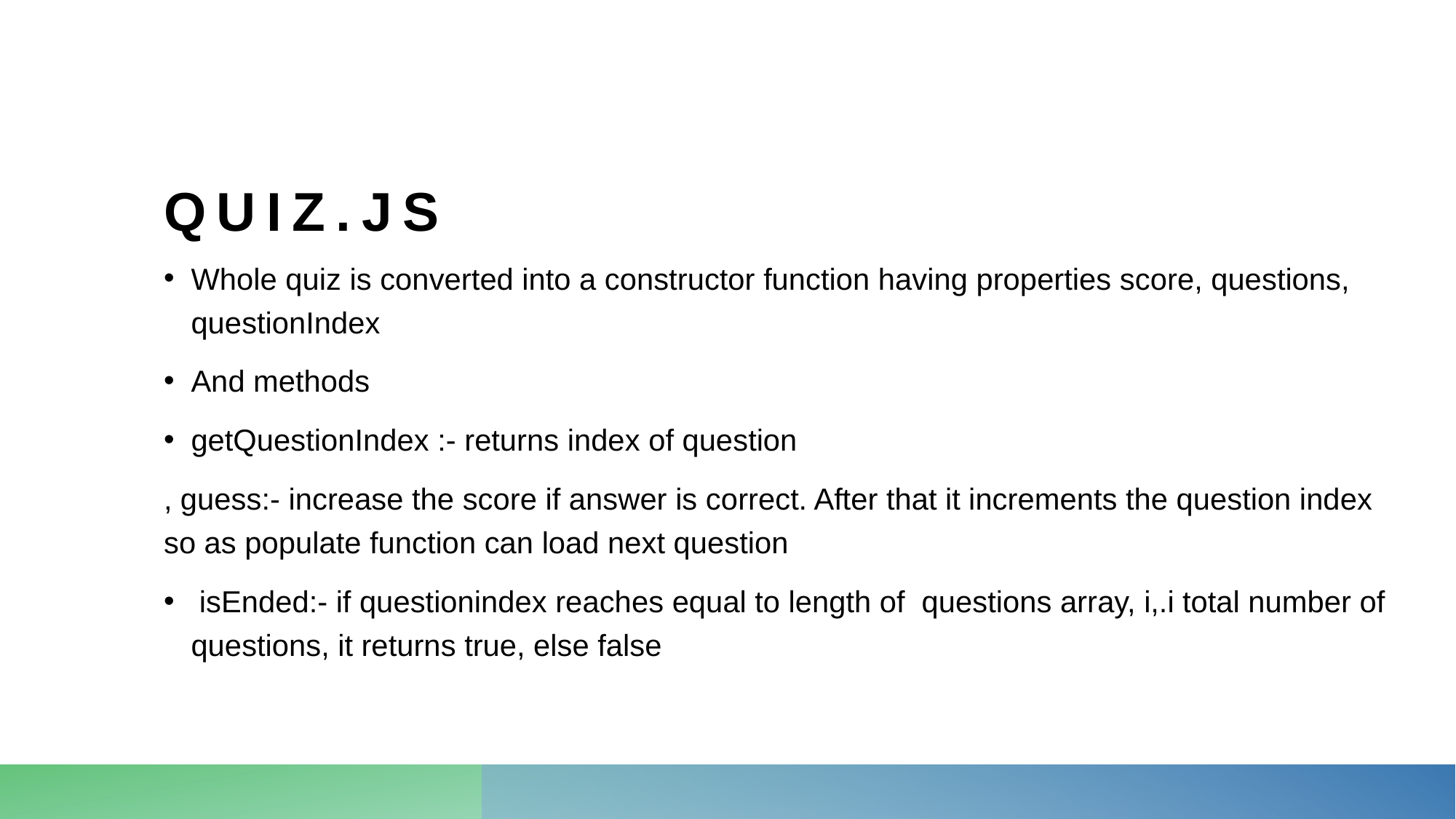

# Quiz.Js
Whole quiz is converted into a constructor function having properties score, questions, questionIndex
And methods
getQuestionIndex :- returns index of question
, guess:- increase the score if answer is correct. After that it increments the question index so as populate function can load next question
 isEnded:- if questionindex reaches equal to length of  questions array, i,.i total number of questions, it returns true, else false